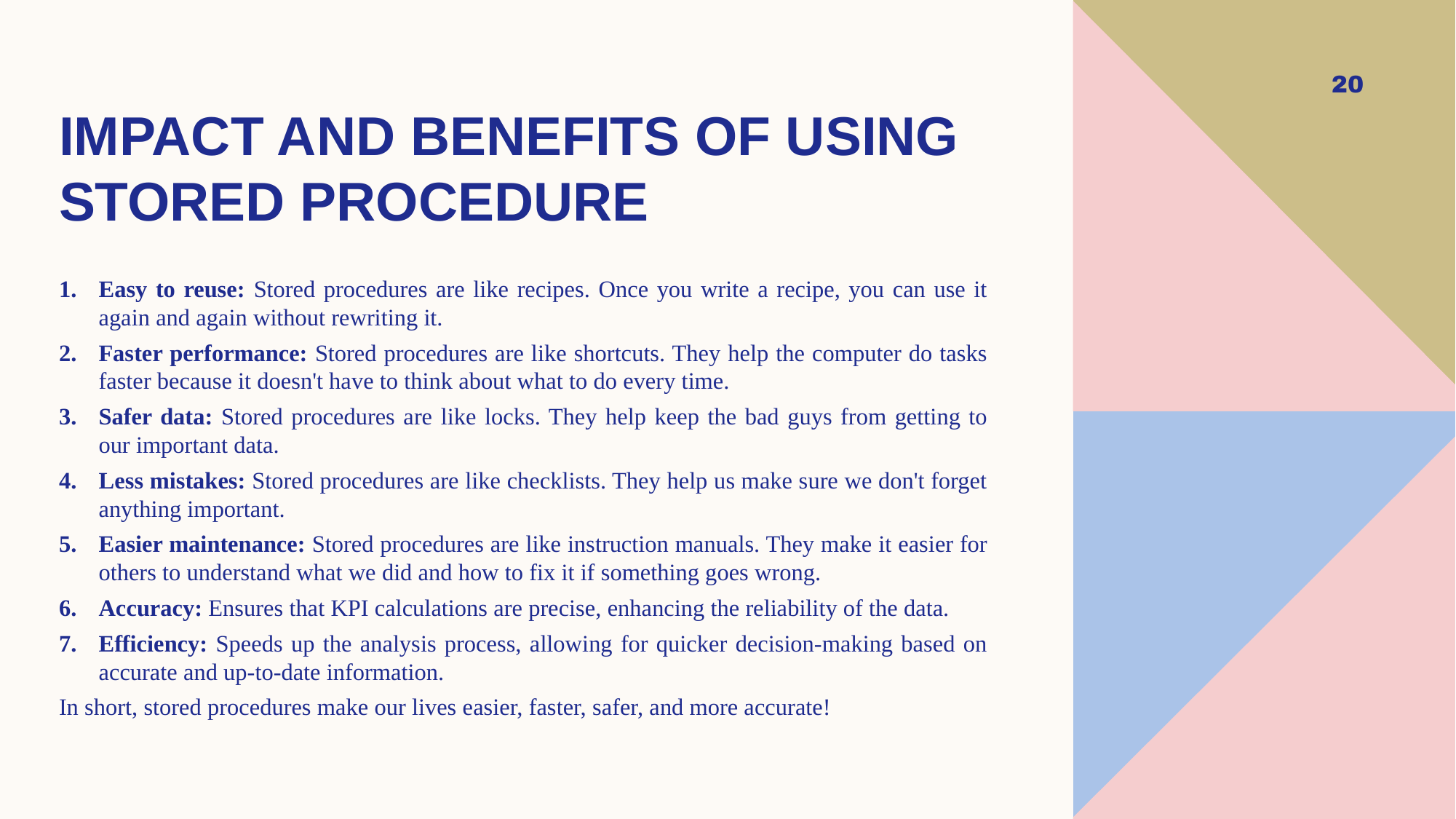

# Impact and Benefits of Using Stored Procedure
20
Easy to reuse: Stored procedures are like recipes. Once you write a recipe, you can use it again and again without rewriting it.
Faster performance: Stored procedures are like shortcuts. They help the computer do tasks faster because it doesn't have to think about what to do every time.
Safer data: Stored procedures are like locks. They help keep the bad guys from getting to our important data.
Less mistakes: Stored procedures are like checklists. They help us make sure we don't forget anything important.
Easier maintenance: Stored procedures are like instruction manuals. They make it easier for others to understand what we did and how to fix it if something goes wrong.
Accuracy: Ensures that KPI calculations are precise, enhancing the reliability of the data.
Efficiency: Speeds up the analysis process, allowing for quicker decision-making based on accurate and up-to-date information.
In short, stored procedures make our lives easier, faster, safer, and more accurate!